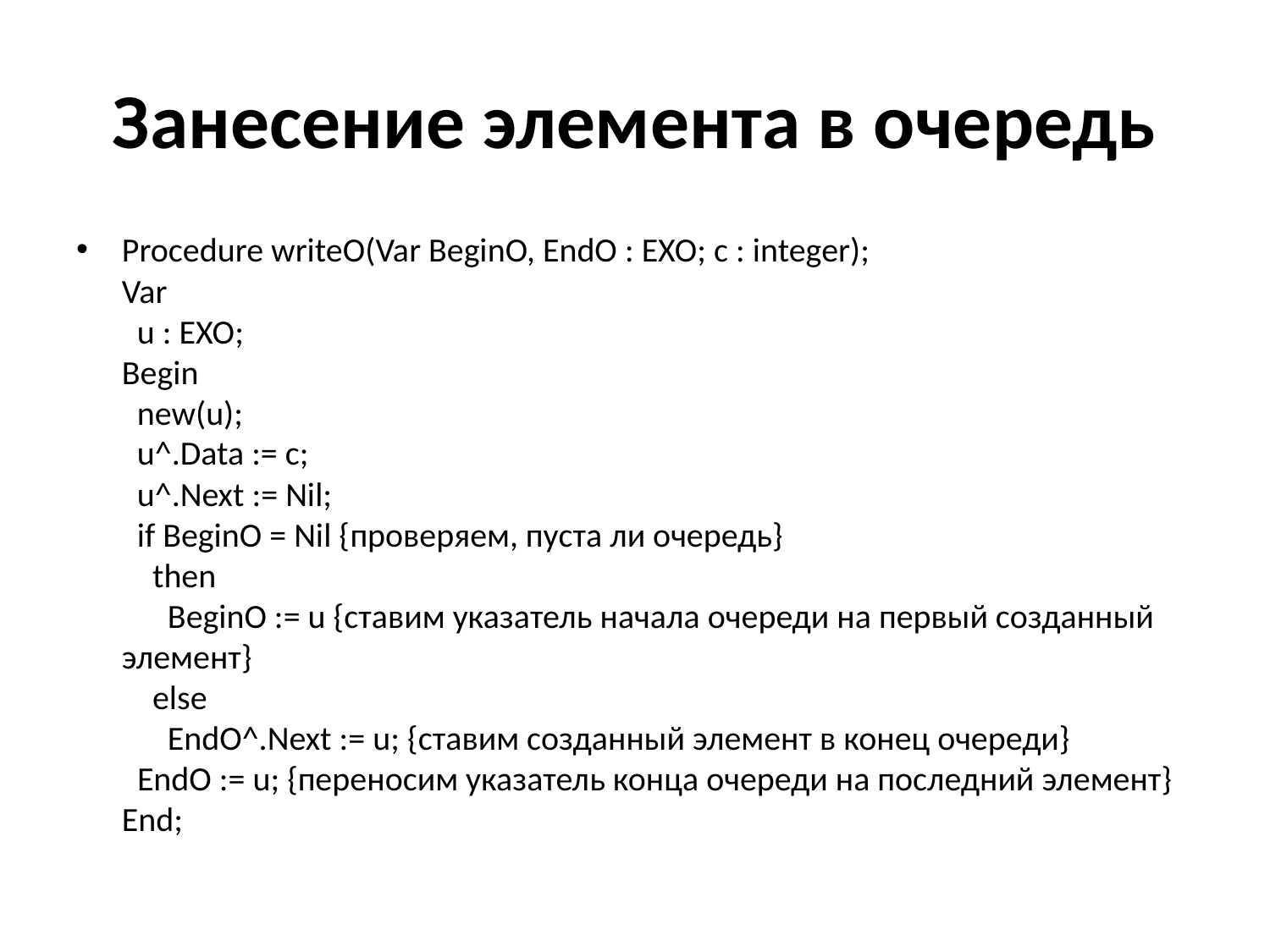

# Занесение элемента в очередь
Procedure writeO(Var BeginO, EndO : EXO; c : integer);
Var
  u : EXO;
Begin
  new(u);
  u^.Data := c;
  u^.Next := Nil;
  if BeginO = Nil {проверяем, пуста ли очередь}
    then
      BeginO := u {ставим указатель начала очереди на первый созданный элемент}
    else
      EndO^.Next := u; {ставим созданный элемент в конец очереди}
  EndO := u; {переносим указатель конца очереди на последний элемент}
End;